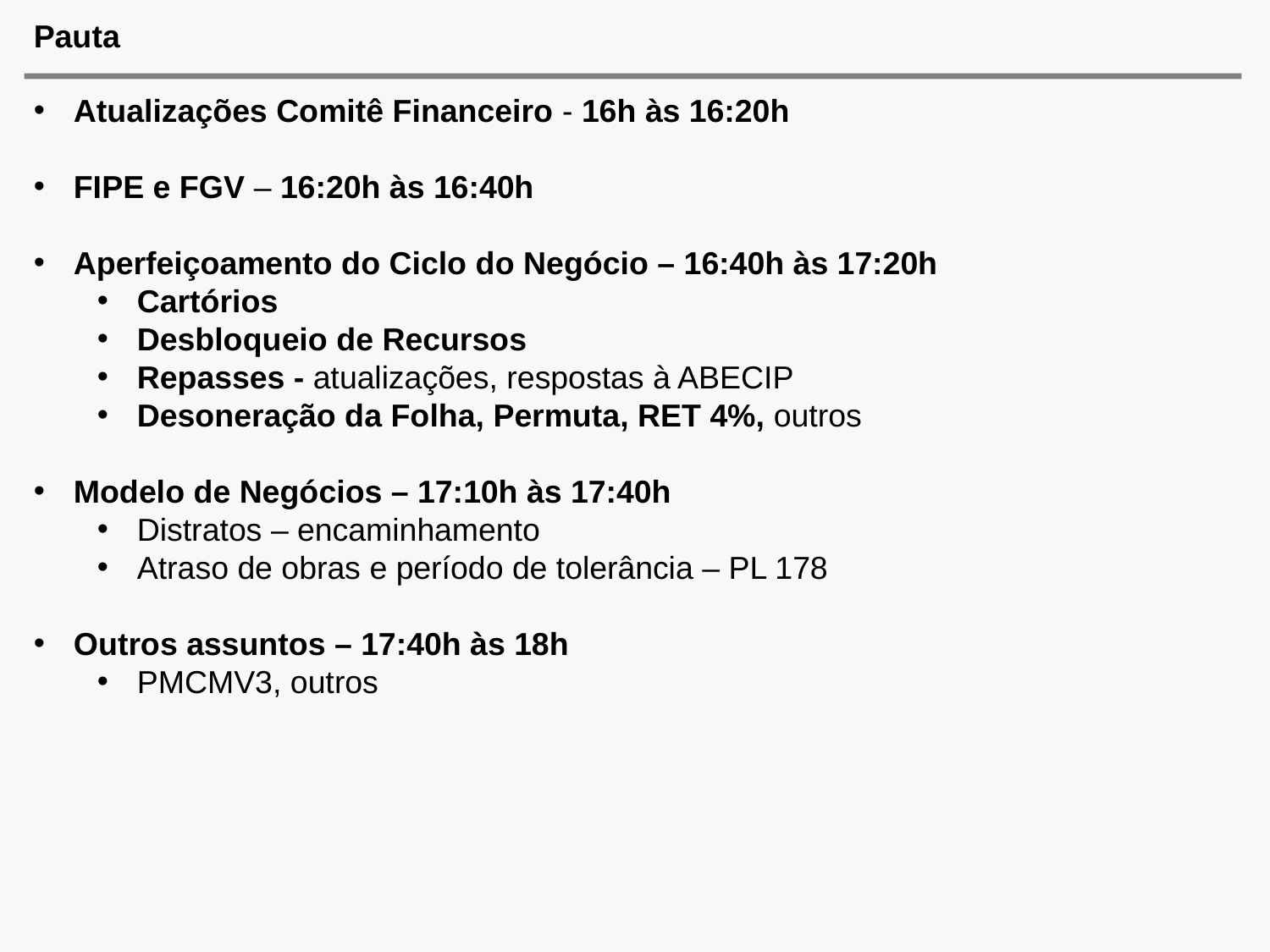

# Pauta

Atualizações Comitê Financeiro - 16h às 16:20h

FIPE e FGV – 16:20h às 16:40h

Aperfeiçoamento do Ciclo do Negócio – 16:40h às 17:20h
Cartórios
Desbloqueio de Recursos
Repasses - atualizações, respostas à ABECIP
Desoneração da Folha, Permuta, RET 4%, outros

Modelo de Negócios – 17:10h às 17:40h
Distratos – encaminhamento
Atraso de obras e período de tolerância – PL 178

Outros assuntos – 17:40h às 18h
PMCMV3, outros